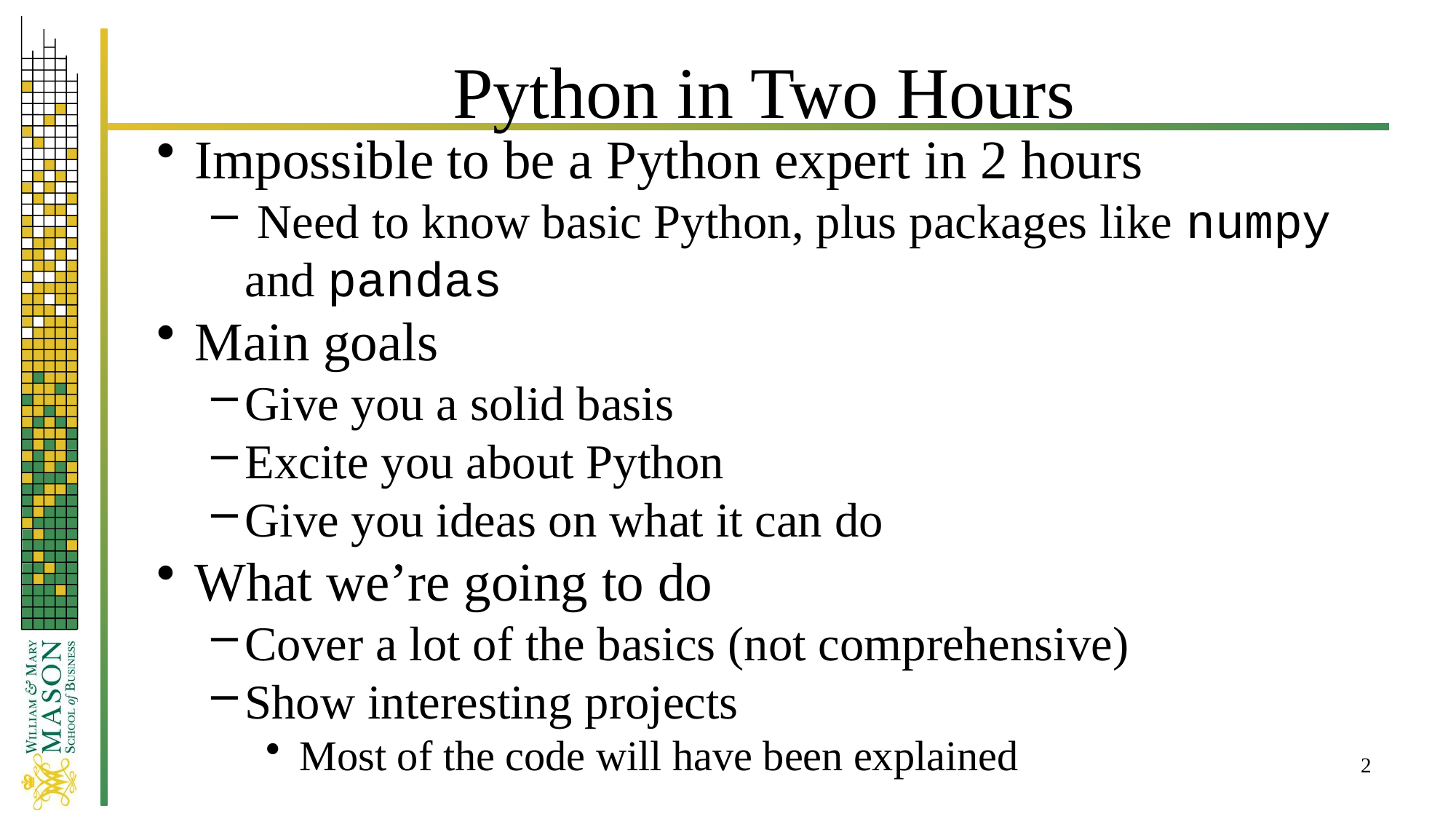

# Python in Two Hours
Impossible to be a Python expert in 2 hours
 Need to know basic Python, plus packages like numpy and pandas
Main goals
Give you a solid basis
Excite you about Python
Give you ideas on what it can do
What we’re going to do
Cover a lot of the basics (not comprehensive)
Show interesting projects
Most of the code will have been explained
2